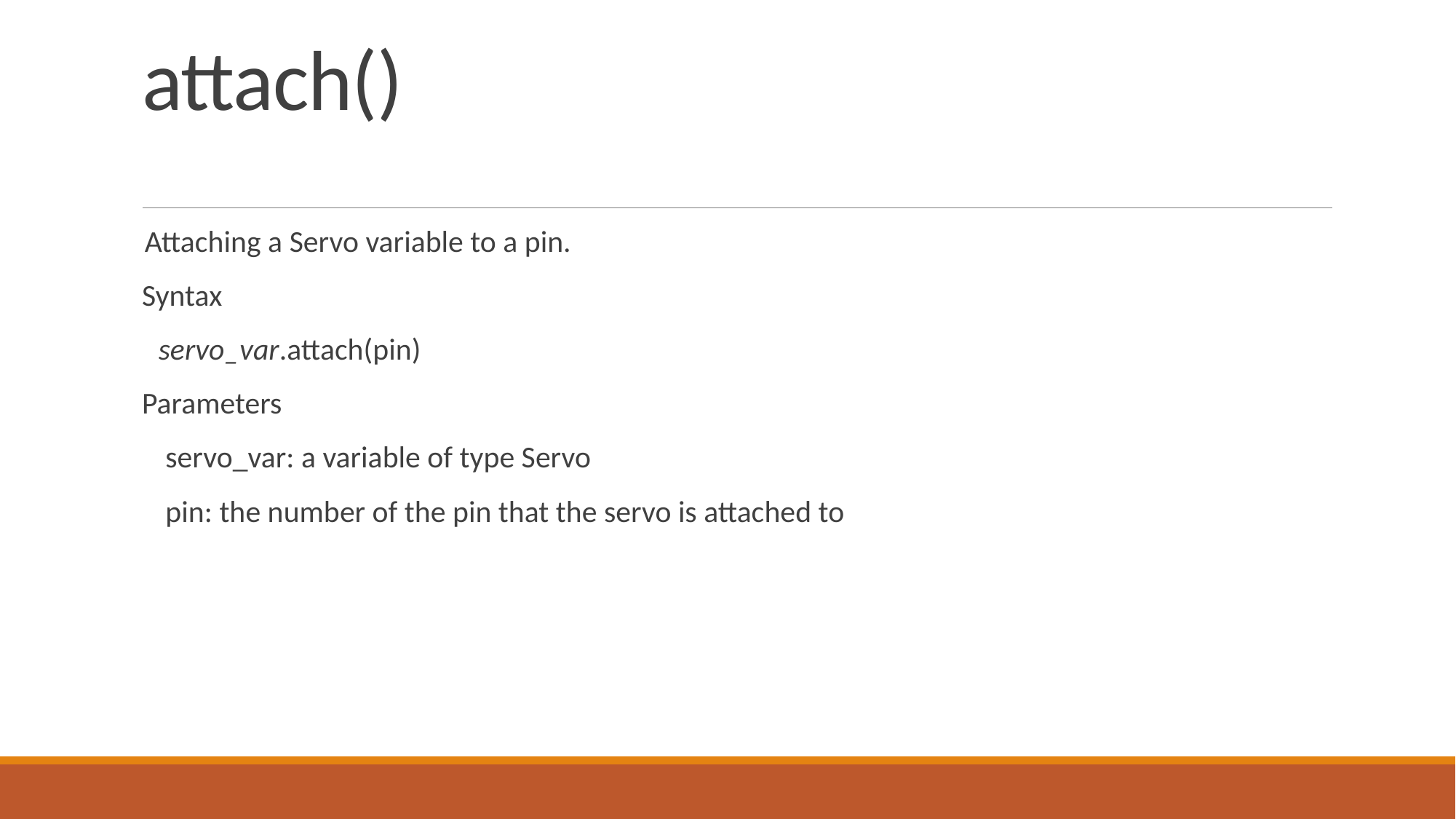

# attach()
  Attaching a Servo variable to a pin.
Syntax
    servo_var.attach(pin)
Parameters
     servo_var: a variable of type Servo
     pin: the number of the pin that the servo is attached to